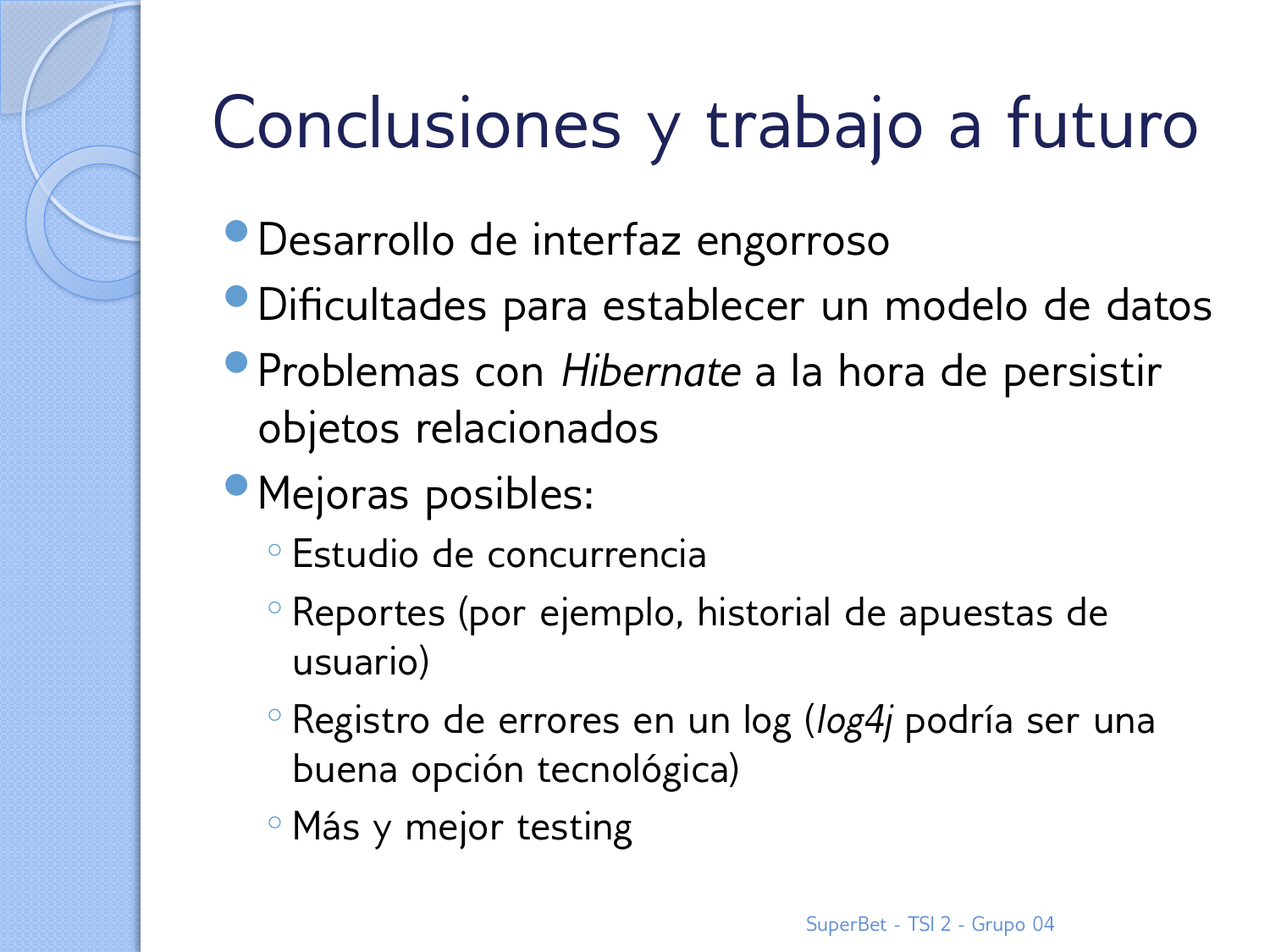

# Conclusiones y trabajo a futuro
Desarrollo de interfaz engorroso
Dificultades para establecer un modelo de datos
Problemas con Hibernate a la hora de persistir objetos relacionados
Mejoras posibles:
Estudio de concurrencia
Reportes (por ejemplo, historial de apuestas de usuario)
Registro de errores en un log (log4j podría ser una buena opción tecnológica)
Más y mejor testing
SuperBet - TSI 2 - Grupo 04